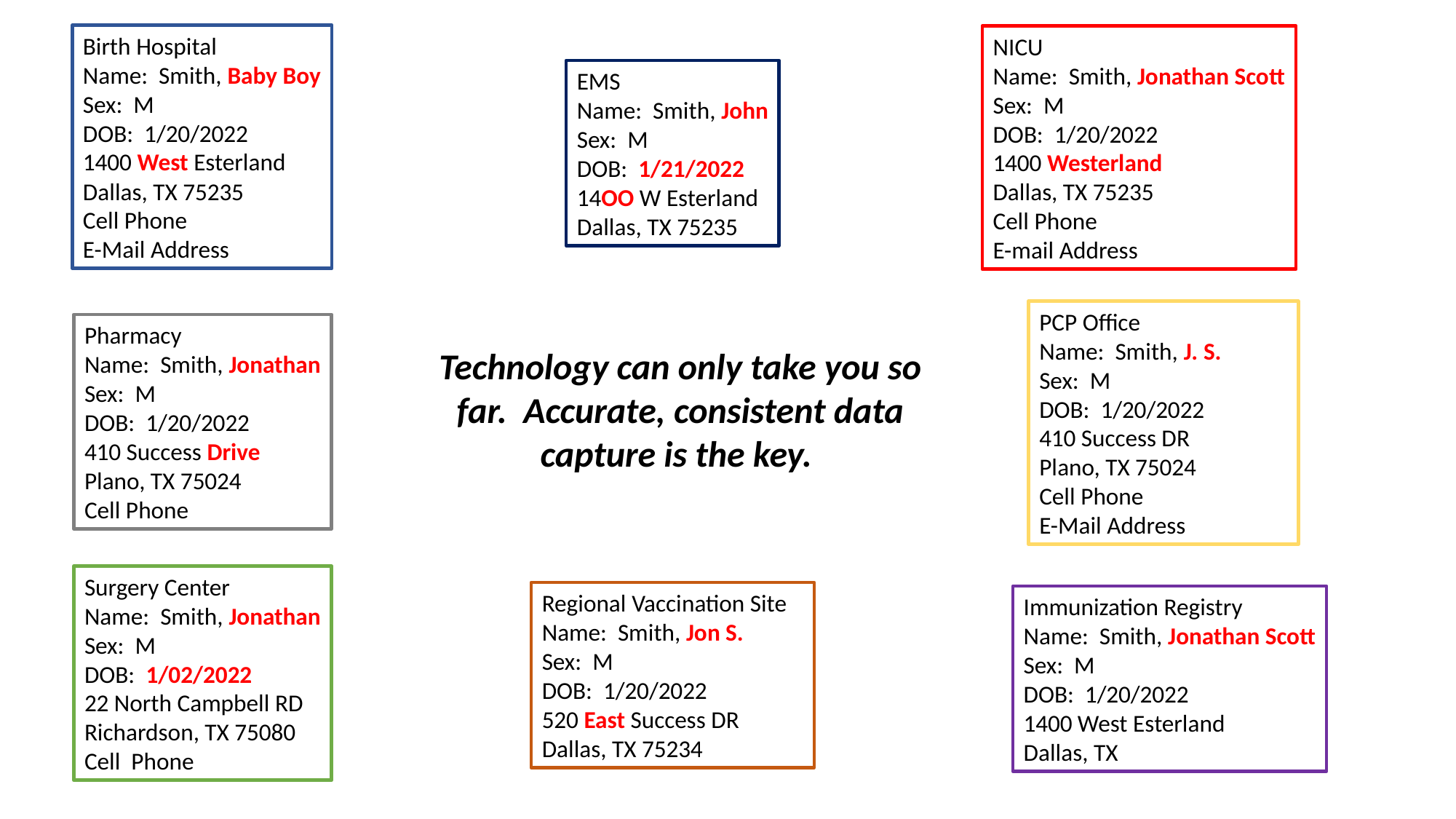

Birth Hospital
Name:  Smith, Baby Boy
Sex:  M
DOB:  1/20/2022
1400 West Esterland
Dallas, TX 75235
Cell Phone
E-Mail Address
NICU
Name:  Smith, Jonathan Scott
Sex:  M
DOB:  1/20/2022
1400 Westerland
Dallas, TX 75235
Cell Phone
E-mail Address
EMS
Name:  Smith, John
Sex:  M
DOB:  1/21/2022
14OO W Esterland
Dallas, TX 75235
PCP Office
Name:  Smith, J. S.
Sex:  M
DOB:  1/20/2022
410 Success DR
Plano, TX 75024
Cell Phone
E-Mail Address
Pharmacy
Name:  Smith, Jonathan
Sex:  M
DOB:  1/20/2022
410 Success Drive
Plano, TX 75024
Cell Phone
Technology can only take you so far.  Accurate, consistent data capture is the key.
Surgery Center
Name:  Smith, Jonathan
Sex:  M
DOB:  1/02/2022
22 North Campbell RD
Richardson, TX 75080
Cell  Phone
Regional Vaccination Site
Name:  Smith, Jon S.
Sex:  M
DOB:  1/20/2022
520 East Success DR
Dallas, TX 75234
Immunization Registry
Name:  Smith, Jonathan Scott
Sex:  M
DOB:  1/20/2022
1400 West Esterland
Dallas, TX